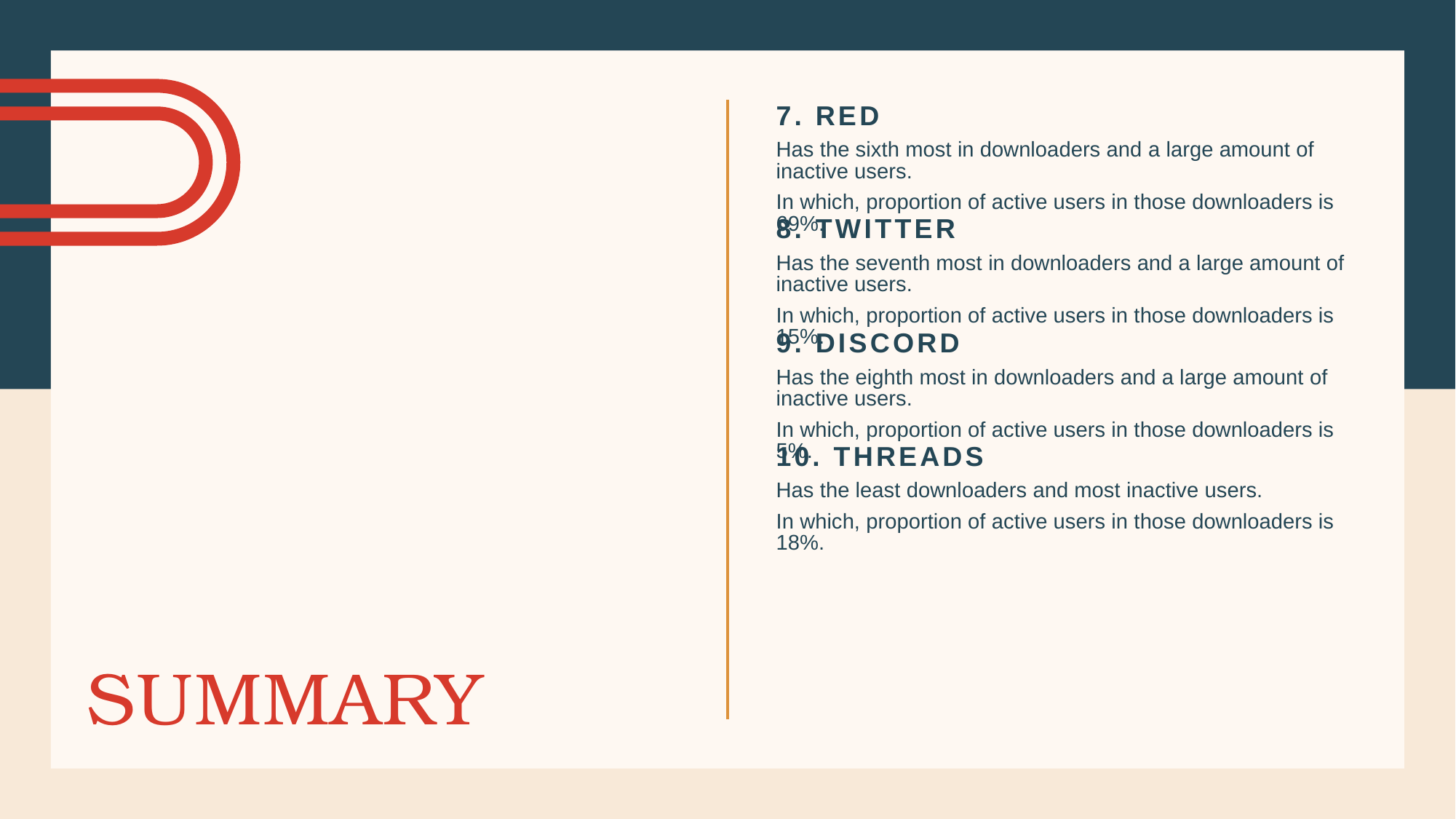

7. RED
Has the sixth most in downloaders and a large amount of inactive users.
In which, proportion of active users in those downloaders is 69%.
8. Twitter

Has the seventh most in downloaders and a large amount of inactive users.
In which, proportion of active users in those downloaders is 15%.

# Summary
9. Discord
Has the eighth most in downloaders and a large amount of inactive users.
In which, proportion of active users in those downloaders is 5%.

10. Threads
Has the least downloaders and most inactive users.
In which, proportion of active users in those downloaders is 18%.